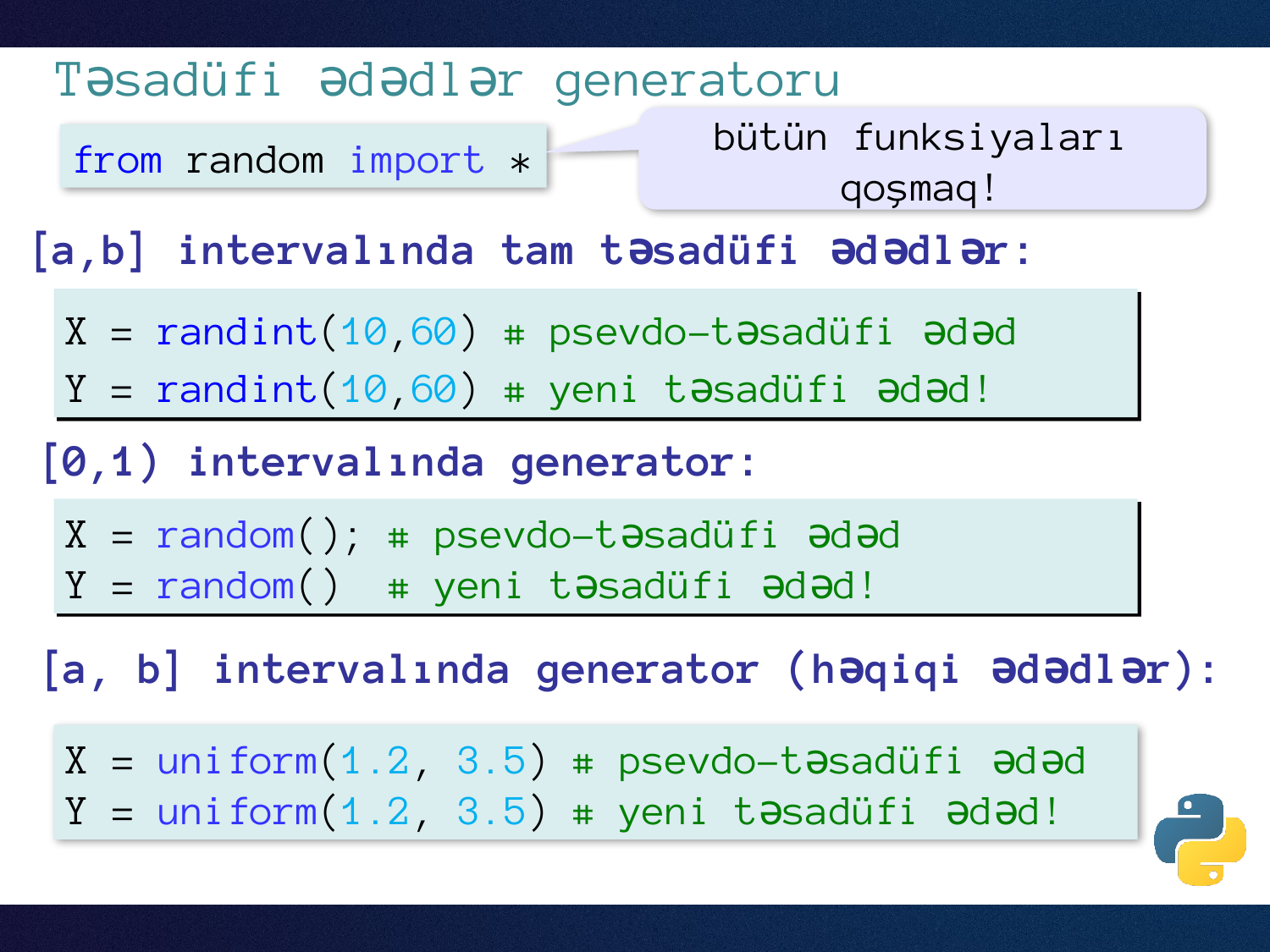

# Təsadüfi ədədlər generatoru
bütün funksiyaları qoşmaq!
from random import *
[a,b] intervalında tam təsadüfi ədədlər:
X = randint(10,60) # psevdo-təsadüfi ədəd
Y = randint(10,60) # yeni təsadüfi ədəd!
[0,1) intervalında generator:
X = random(); # psevdo-təsadüfi ədəd
Y = random()  # yeni təsadüfi ədəd!
[a, b] intervalında generator (həqiqi ədədlər):
X = uniform(1.2, 3.5) # psevdo-təsadüfi ədəd
Y = uniform(1.2, 3.5) # yeni təsadüfi ədəd!